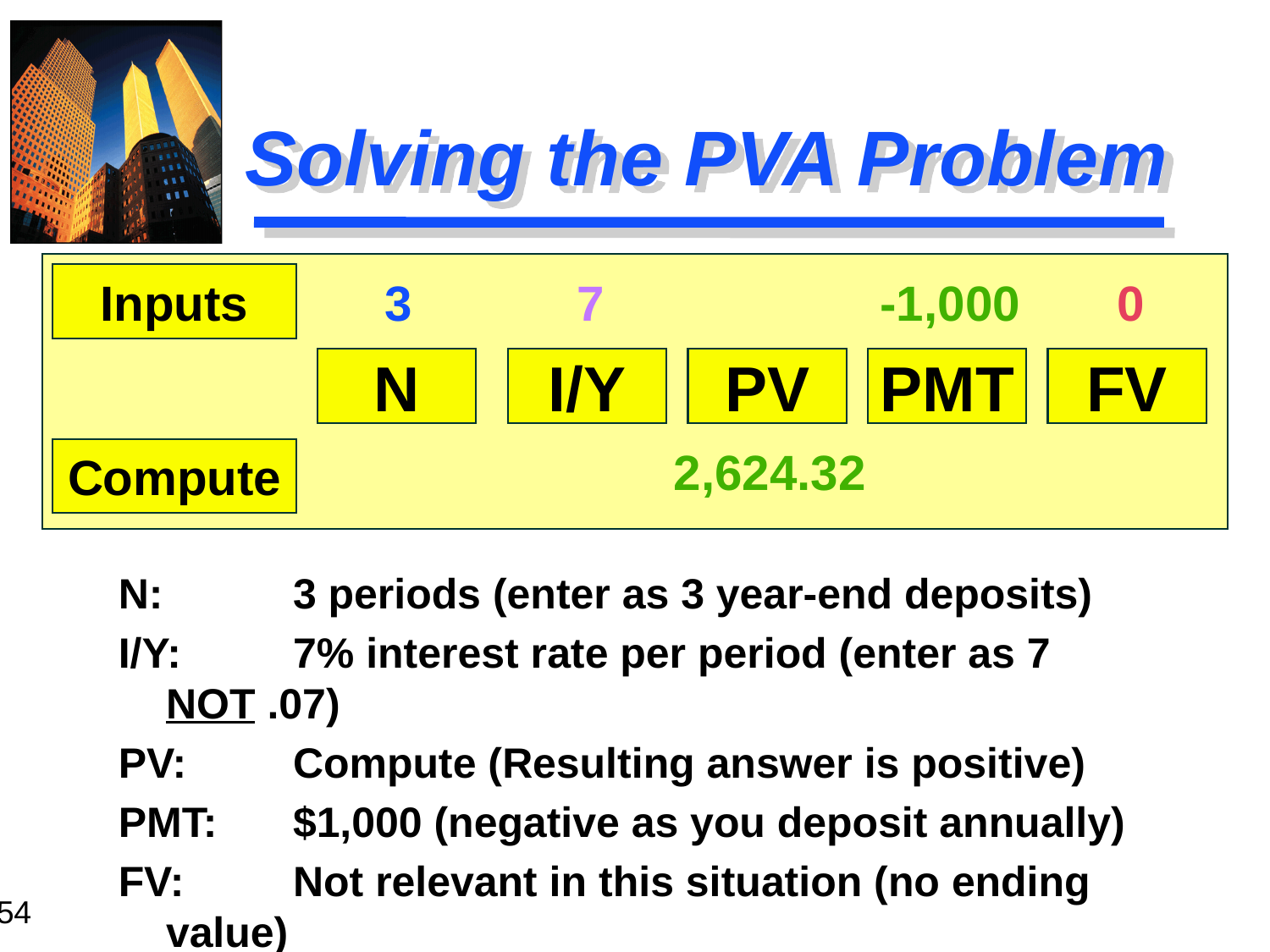

# Solving the PVA Problem

Inputs
    3            7                    -1,000       0
N
I/Y
PV
PMT
FV
                             2,624.32
Compute
N:		3 periods (enter as 3 year-end deposits)
I/Y:	7% interest rate per period (enter as 7 NOT .07)
PV:	Compute (Resulting answer is positive)
PMT:	$1,000 (negative as you deposit annually)
FV:	Not relevant in this situation (no ending value)